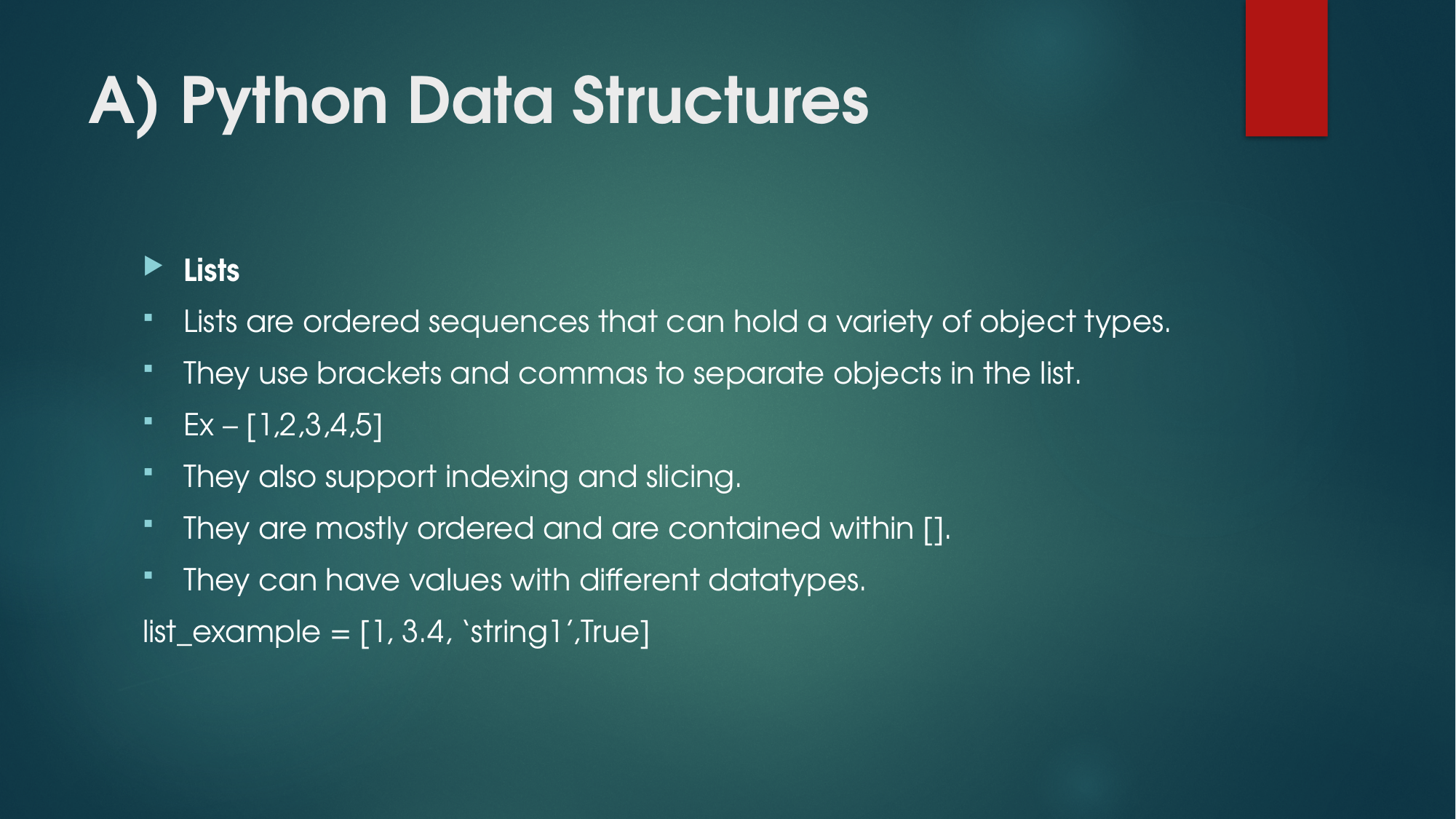

# A) Python Data Structures
Lists
Lists are ordered sequences that can hold a variety of object types.
They use brackets and commas to separate objects in the list.
Ex – [1,2,3,4,5]
They also support indexing and slicing.
They are mostly ordered and are contained within [].
They can have values with different datatypes.
list_example = [1, 3.4, ‘string1’,True]